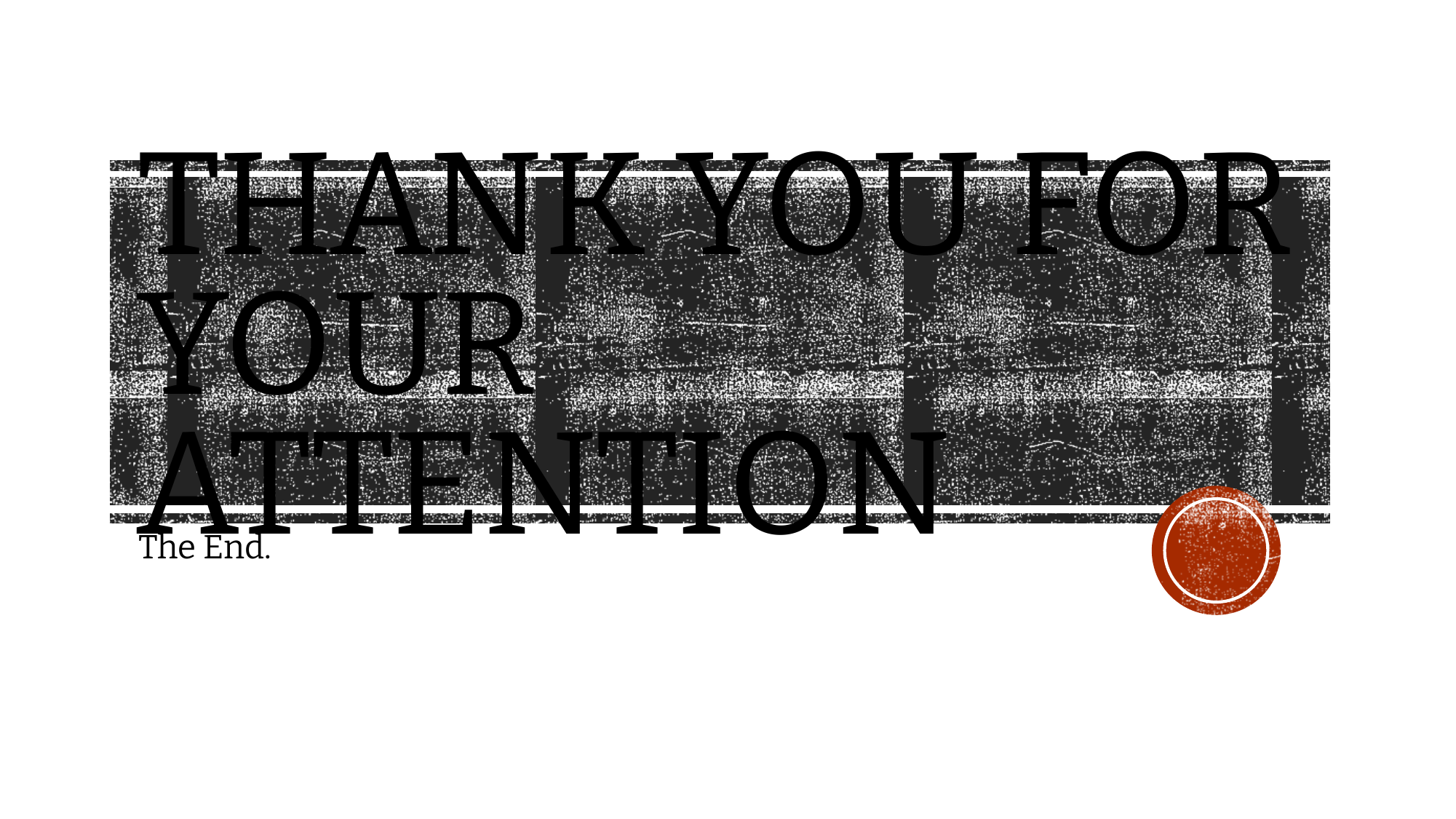

# Thank you for your Attention
The End.